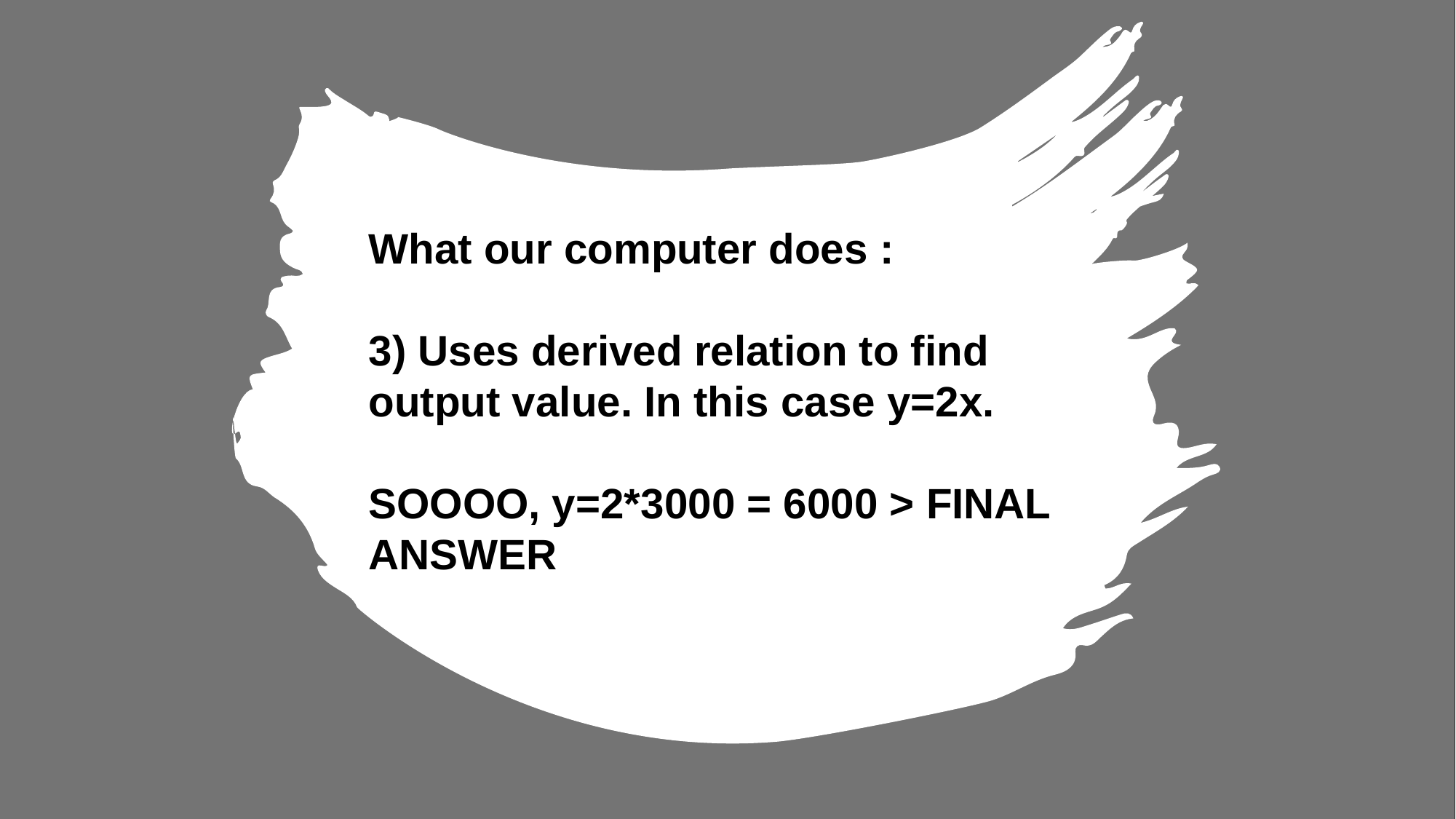

What our computer does :

3) Uses derived relation to find output value. In this case y=2x.

SOOOO, y=2*3000 = 6000 > FINAL ANSWER